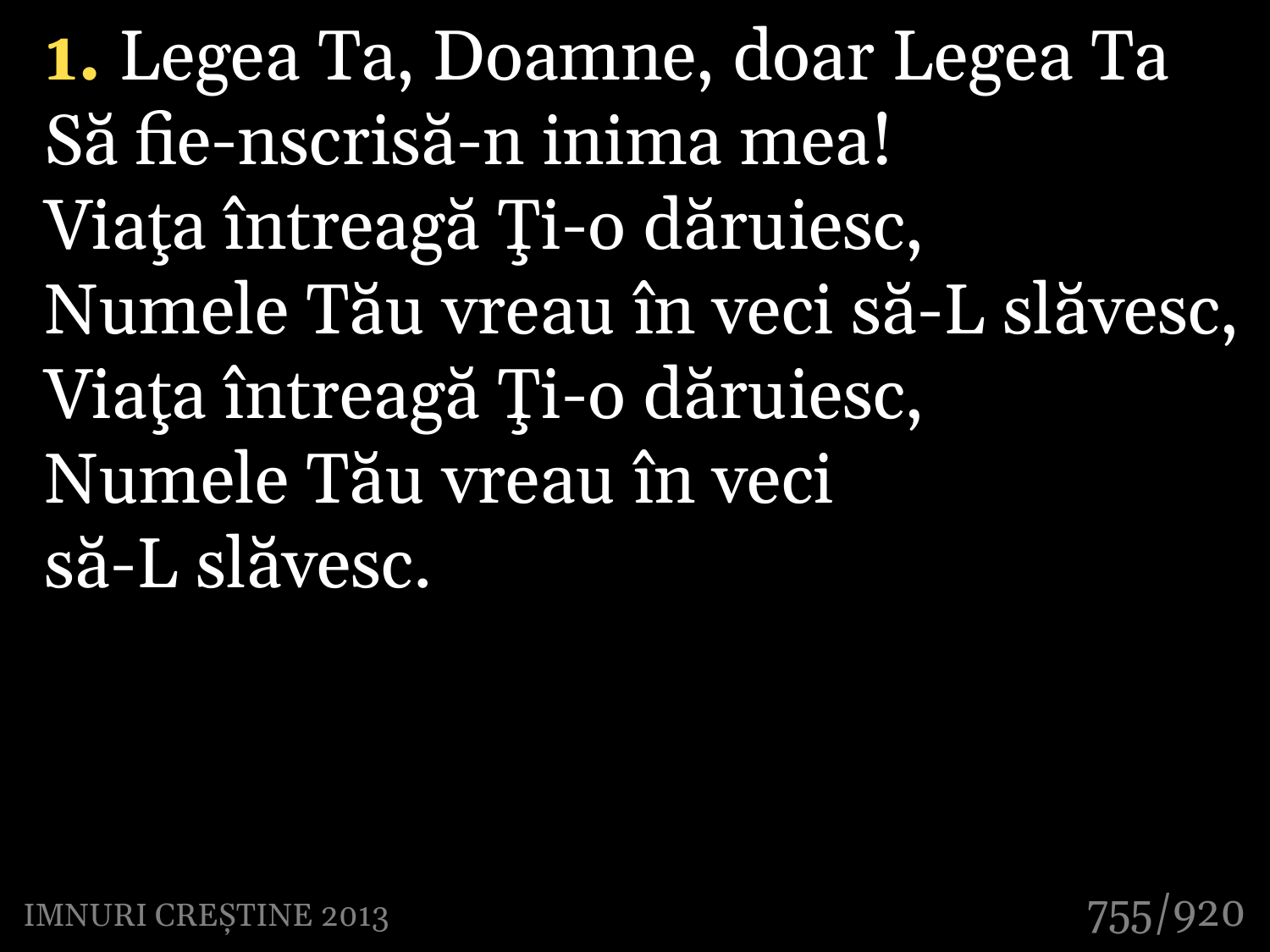

1. Legea Ta, Doamne, doar Legea Ta
Să fie-nscrisă-n inima mea!
Viaţa întreagă Ţi-o dăruiesc,
Numele Tău vreau în veci să-L slăvesc,
Viaţa întreagă Ţi-o dăruiesc,
Numele Tău vreau în veci
să-L slăvesc.
755/920
IMNURI CREȘTINE 2013